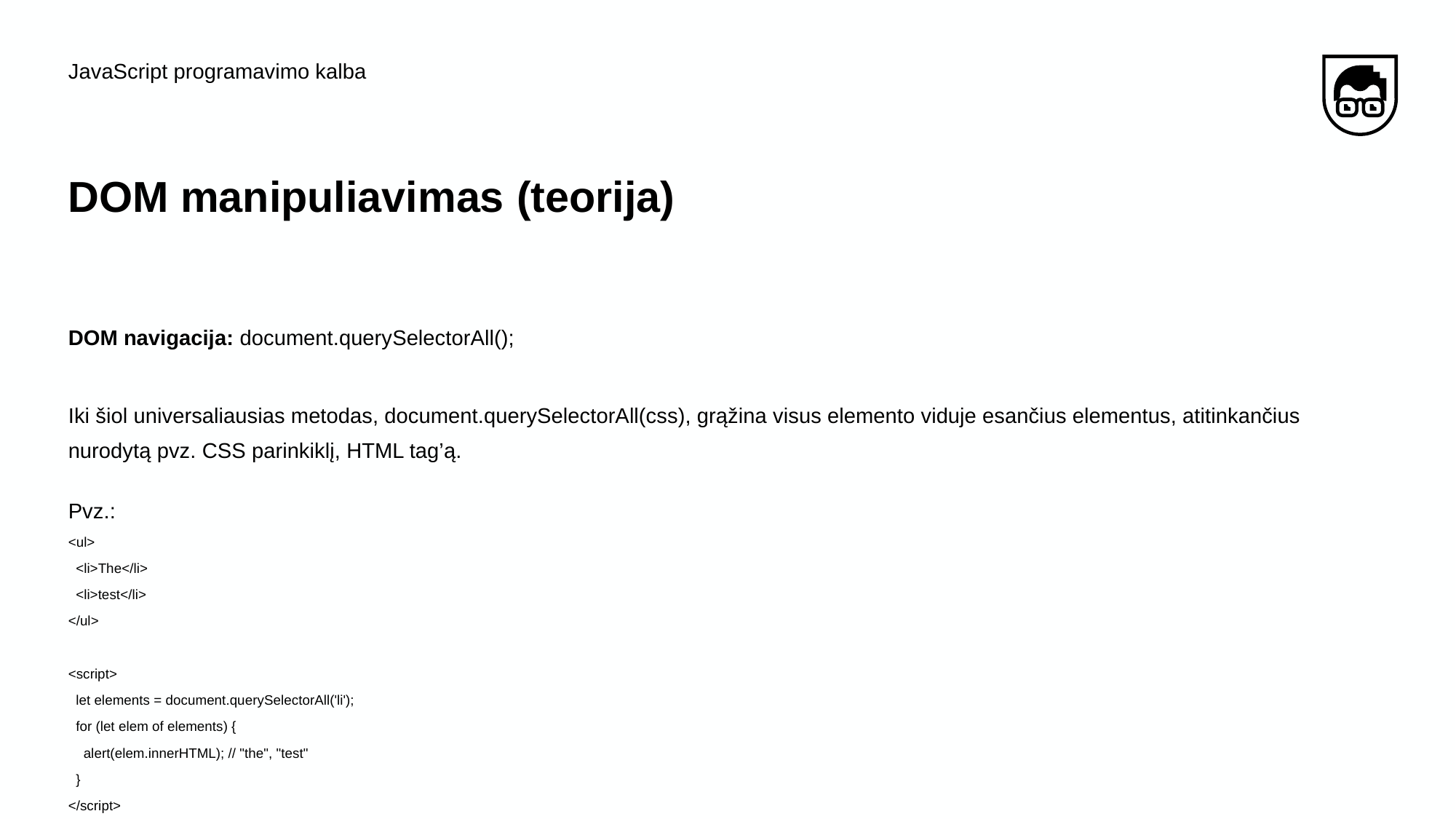

JavaScript programavimo kalba
# DOM manipuliavimas (teorija)
DOM navigacija: document.querySelectorAll();

Iki šiol universaliausias metodas, document.querySelectorAll(css), grąžina visus elemento viduje esančius elementus, atitinkančius nurodytą pvz. CSS parinkiklį, HTML tag’ą.

Pvz.:
<ul>
  <li>The</li>
  <li>test</li>
</ul>

<script>
  let elements = document.querySelectorAll('li');
  for (let elem of elements) {
    alert(elem.innerHTML); // "the", "test"
  }
</script>